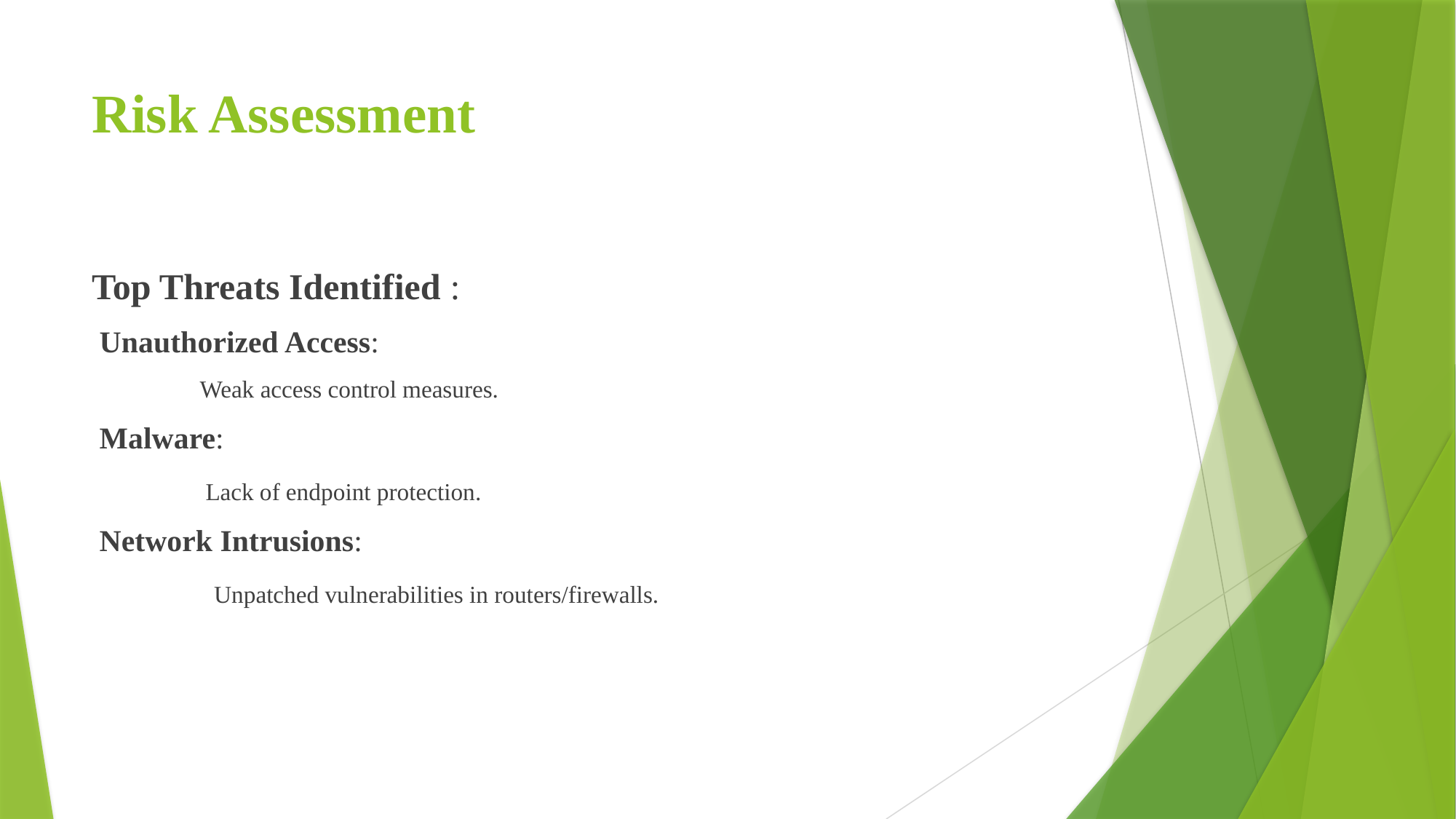

# Risk Assessment
Top Threats Identified :
 Unauthorized Access:
                  Weak access control measures.
 Malware:
               Lack of endpoint protection.
 Network Intrusions:
                Unpatched vulnerabilities in routers/firewalls.